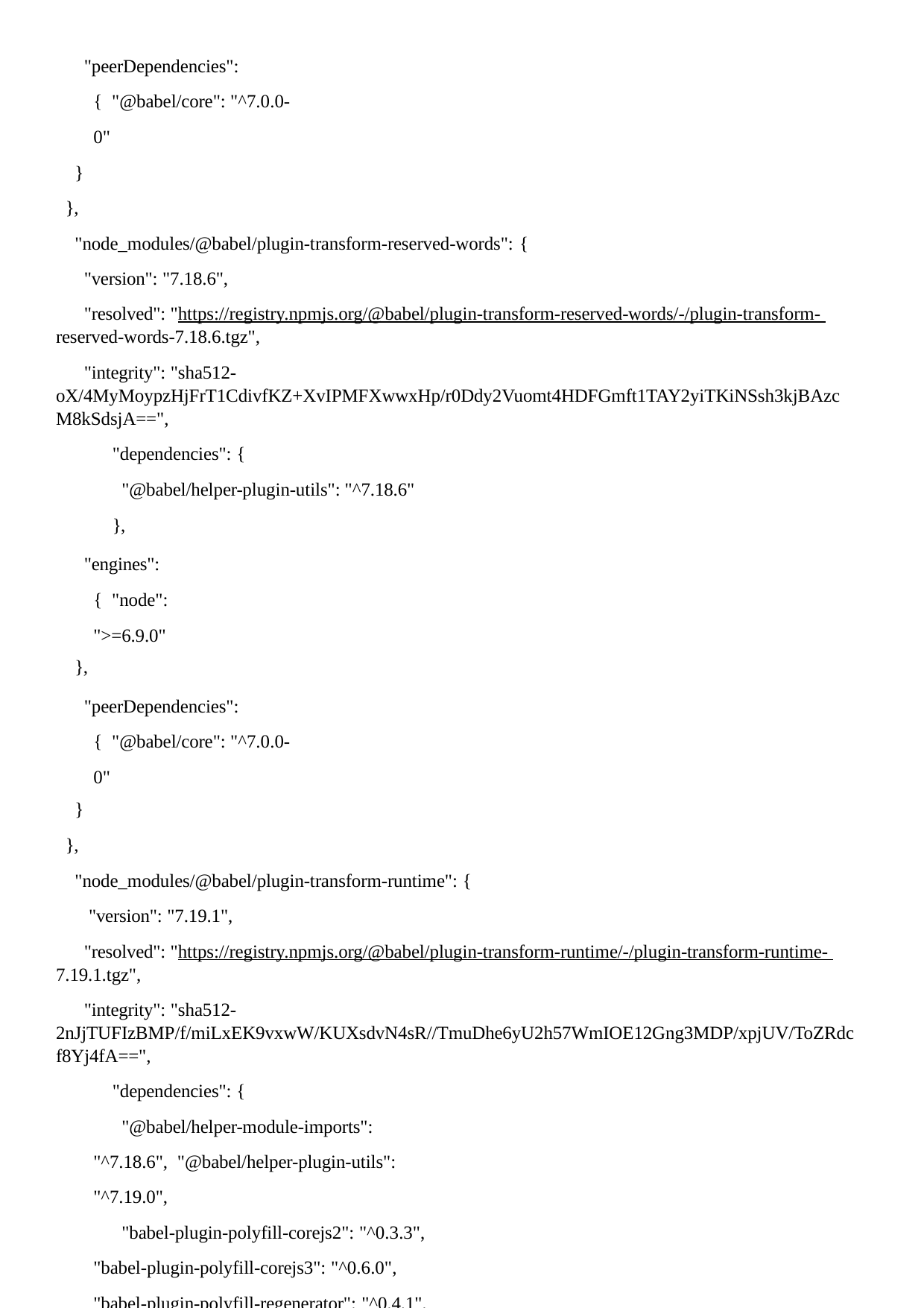

"peerDependencies": {  "@babel/core": "^7.0.0-0"
}
},
"node_modules/@babel/plugin-transform-reserved-words": {  "version": "7.18.6",
"resolved": "https://registry.npmjs.org/@babel/plugin-transform-reserved-words/-/plugin-transform-  reserved-words-7.18.6.tgz",
"integrity": "sha512-  oX/4MyMoypzHjFrT1CdivfKZ+XvIPMFXwwxHp/r0Ddy2Vuomt4HDFGmft1TAY2yiTKiNSsh3kjBAzc  M8kSdsjA==",
"dependencies": {
"@babel/helper-plugin-utils": "^7.18.6"
},
"engines": {  "node": ">=6.9.0"
},
"peerDependencies": {  "@babel/core": "^7.0.0-0"
}
},
"node_modules/@babel/plugin-transform-runtime": {  "version": "7.19.1",
"resolved": "https://registry.npmjs.org/@babel/plugin-transform-runtime/-/plugin-transform-runtime-  7.19.1.tgz",
"integrity": "sha512-  2nJjTUFIzBMP/f/miLxEK9vxwW/KUXsdvN4sR//TmuDhe6yU2h57WmIOE12Gng3MDP/xpjUV/ToZRdc  f8Yj4fA==",
"dependencies": {
"@babel/helper-module-imports": "^7.18.6",  "@babel/helper-plugin-utils": "^7.19.0",
"babel-plugin-polyfill-corejs2": "^0.3.3",  "babel-plugin-polyfill-corejs3": "^0.6.0",  "babel-plugin-polyfill-regenerator": "^0.4.1",  "semver": "^6.3.0"
},